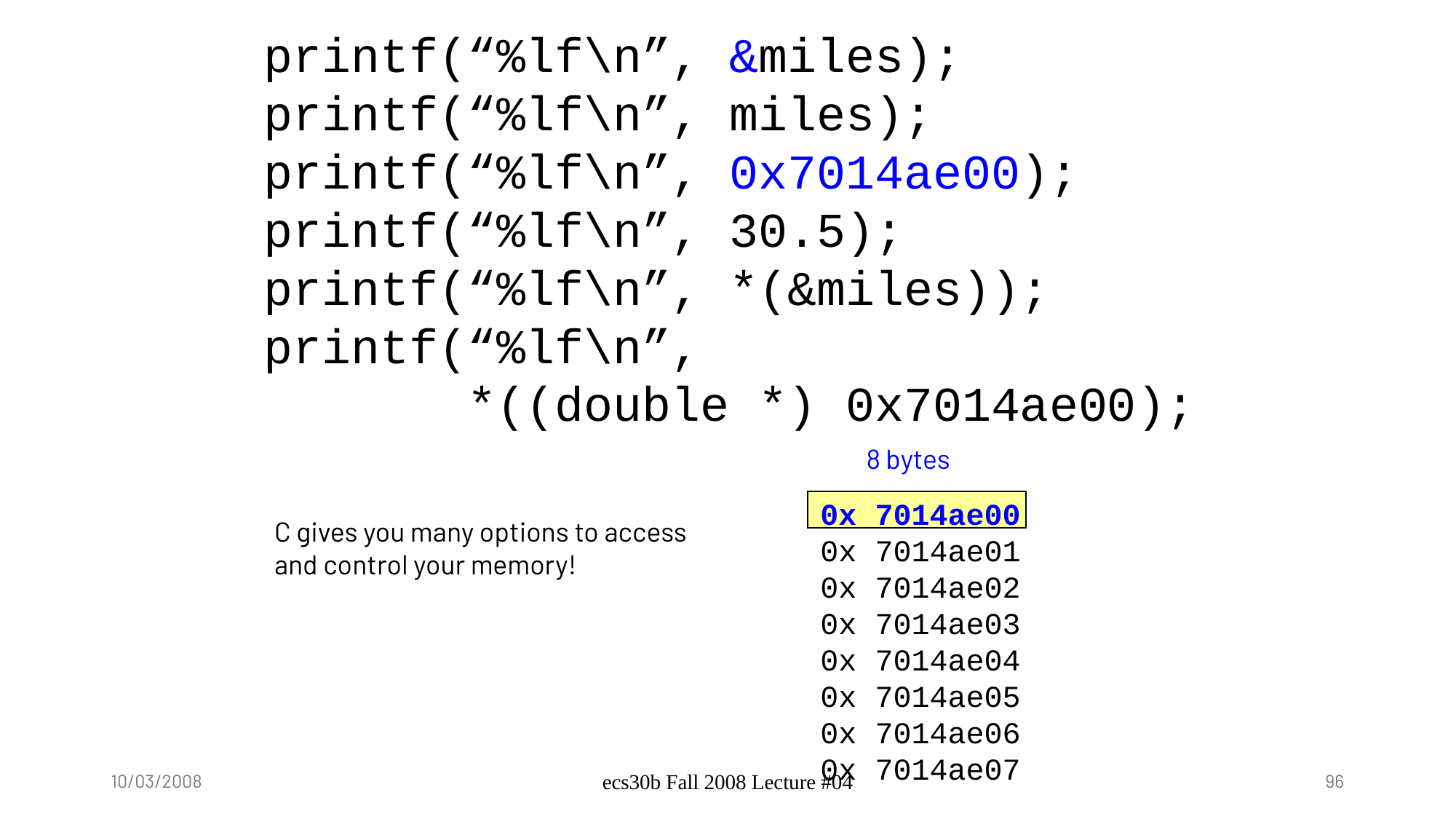

printf(“%lf\n”, &miles);
printf(“%lf\n”, miles);
printf(“%lf\n”, 0x7014ae00);
printf(“%lf\n”, 30.5);
printf(“%lf\n”, *(&miles));
printf(“%lf\n”,
       *((double *) 0x7014ae00);
8 bytes
0x 7014ae00
0x 7014ae01
0x 7014ae02
0x 7014ae03
0x 7014ae04
0x 7014ae05
0x 7014ae06
0x 7014ae07

C gives you many options to access and control your memory!
10/03/2008
ecs30b Fall 2008 Lecture #04
96